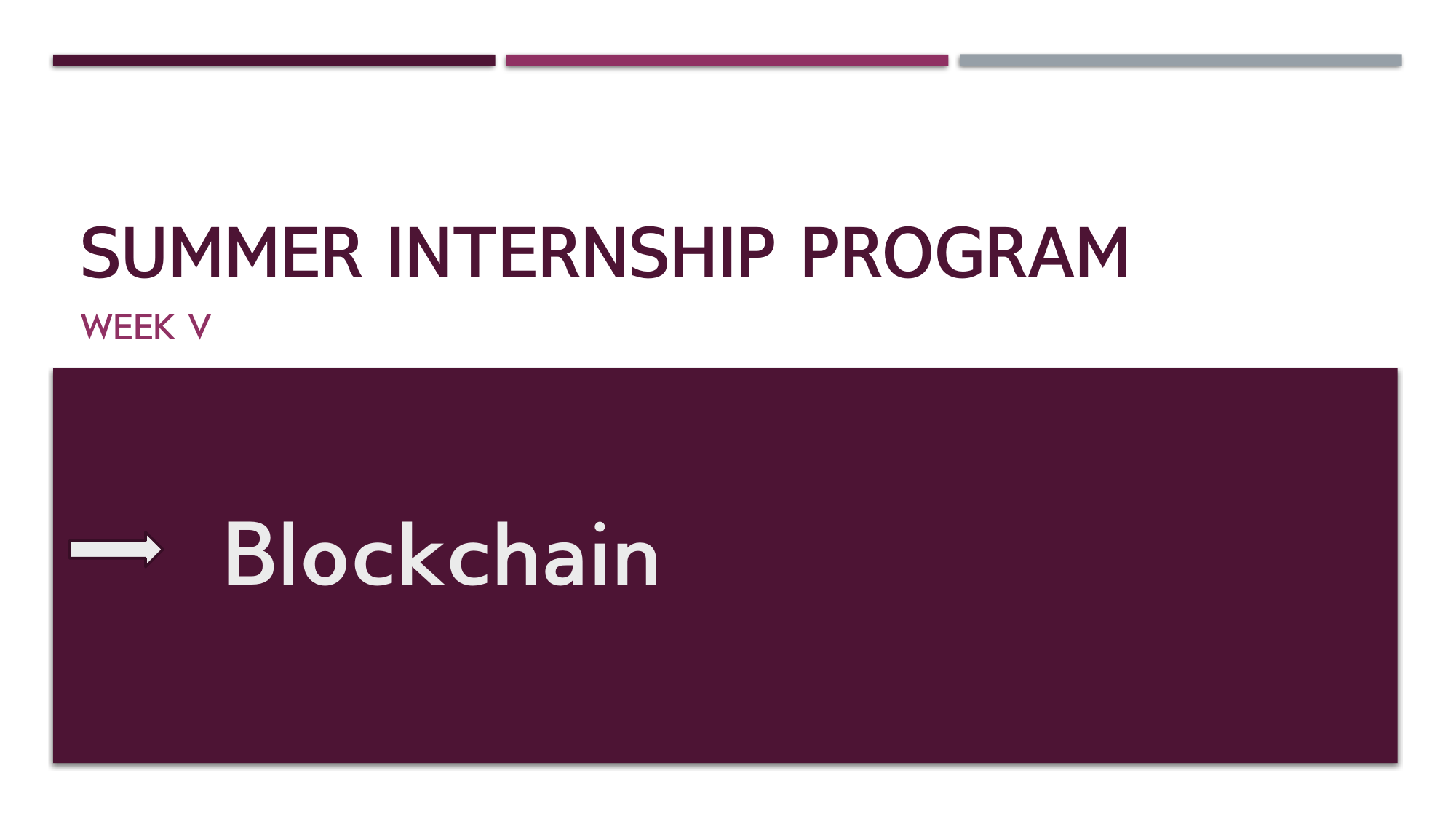

# Summer internship program
Week v
Blockchain